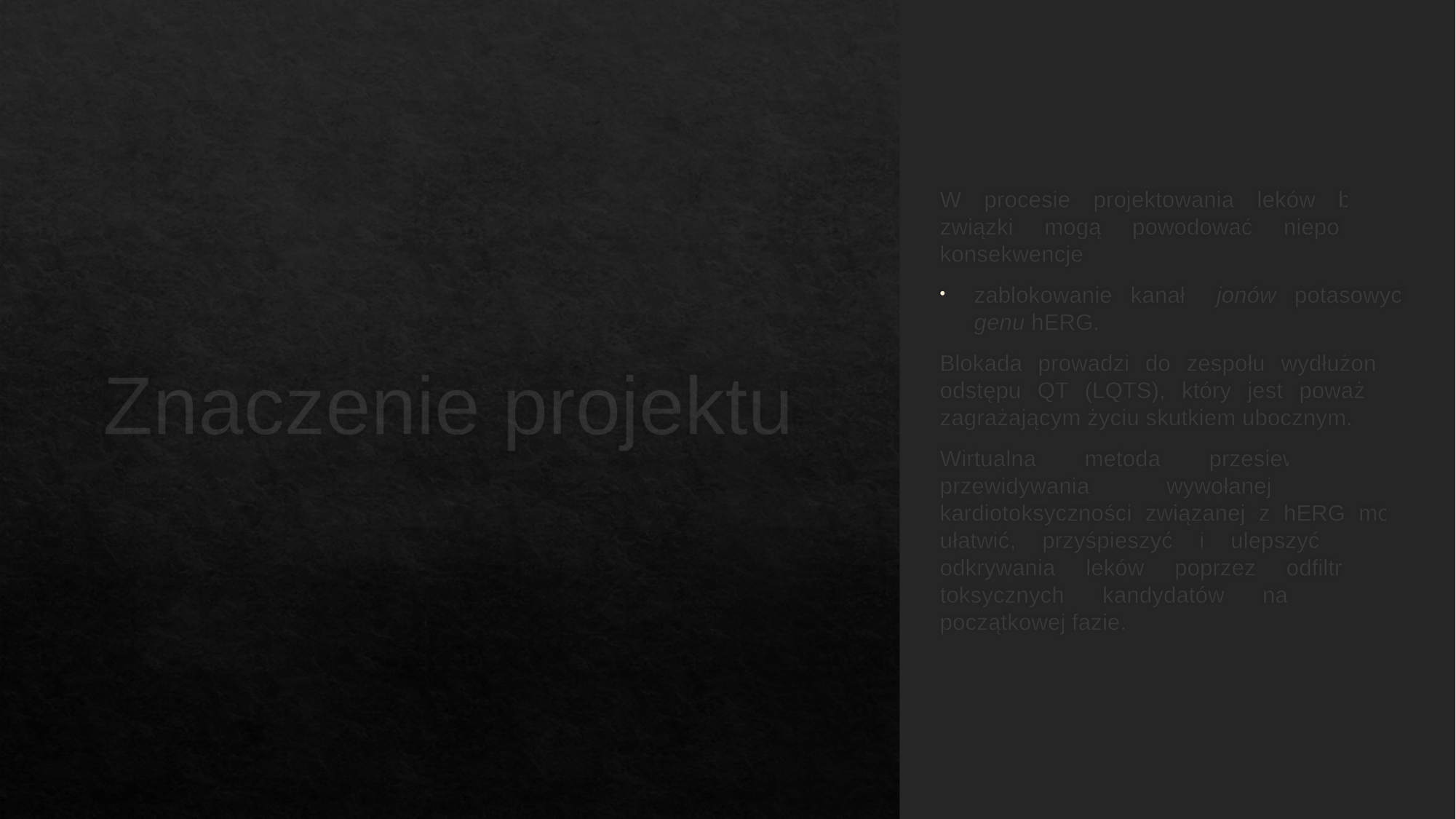

# Znaczenie projektu
W procesie projektowania leków badane związki mogą powodować niepożądane konsekwencje
zablokowanie kanału jonów potasowych genu hERG.
Blokada prowadzi do zespołu wydłużonego odstępu QT (LQTS), który jest poważnym, zagrażającym życiu skutkiem ubocznym.
Wirtualna metoda przesiewowa do przewidywania wywołanej lekiem kardiotoksyczności związanej z hERG może ułatwić, przyśpieszyć i ulepszyć proces odkrywania leków poprzez odfiltrowanie toksycznych kandydatów na leki w początkowej fazie.